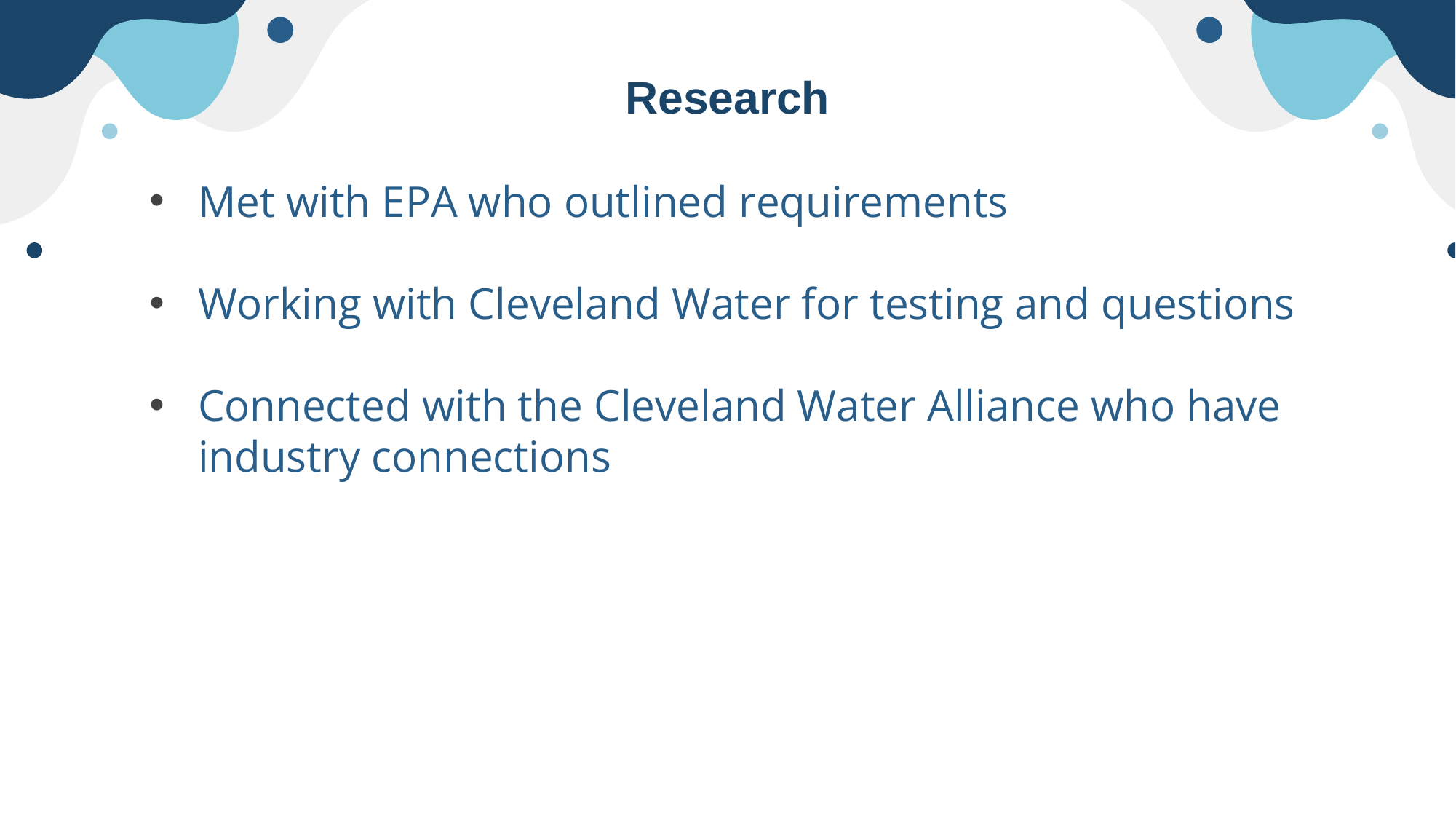

# Research
Met with EPA who outlined requirements

Working with Cleveland Water for testing and questions

Connected with the Cleveland Water Alliance who have industry connections